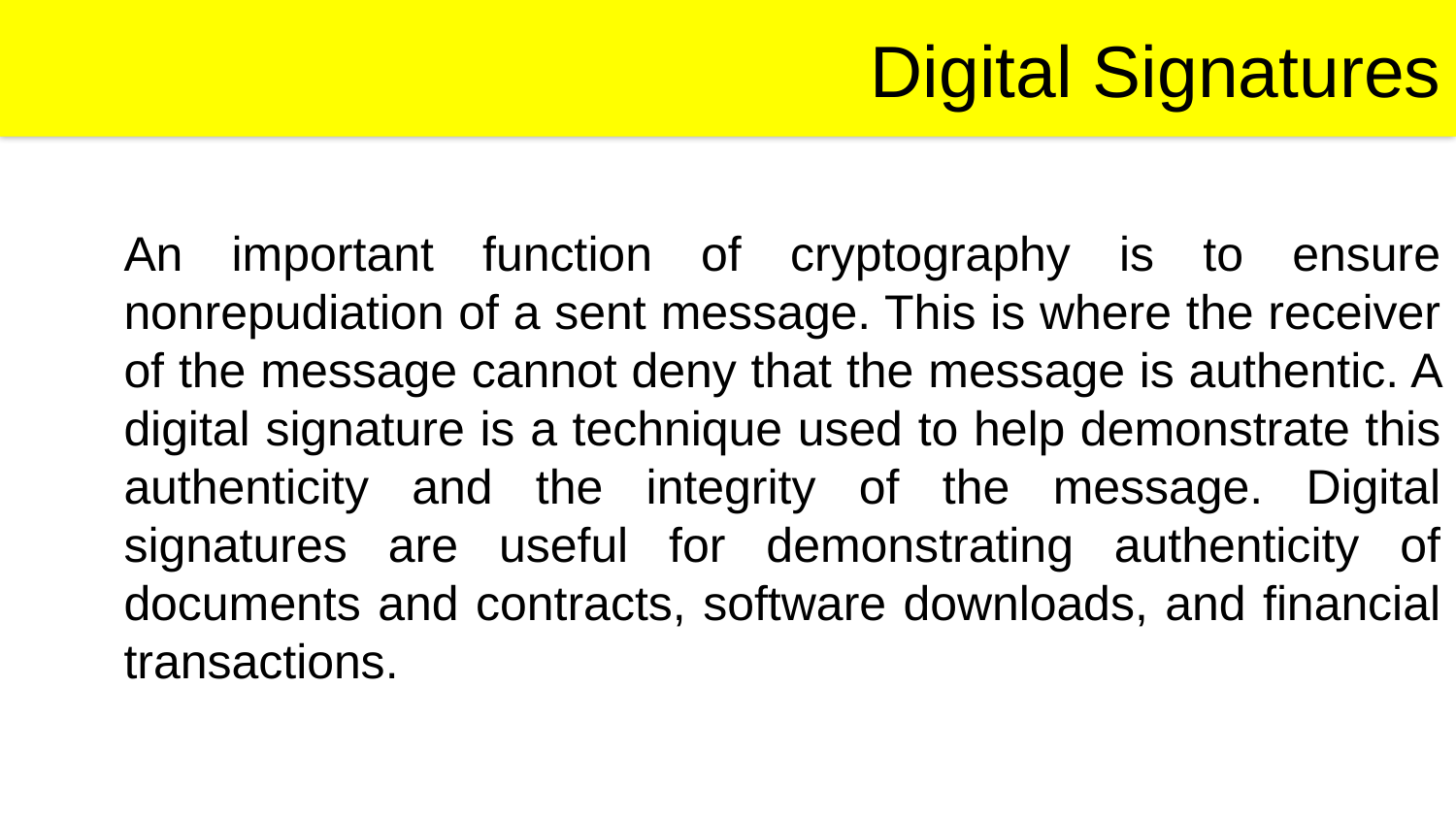

Digital Signatures
An important function of cryptography is to ensure nonrepudiation of a sent message. This is where the receiver of the message cannot deny that the message is authentic. A digital signature is a technique used to help demonstrate this authenticity and the integrity of the message. Digital signatures are useful for demonstrating authenticity of documents and contracts, software downloads, and financial transactions.